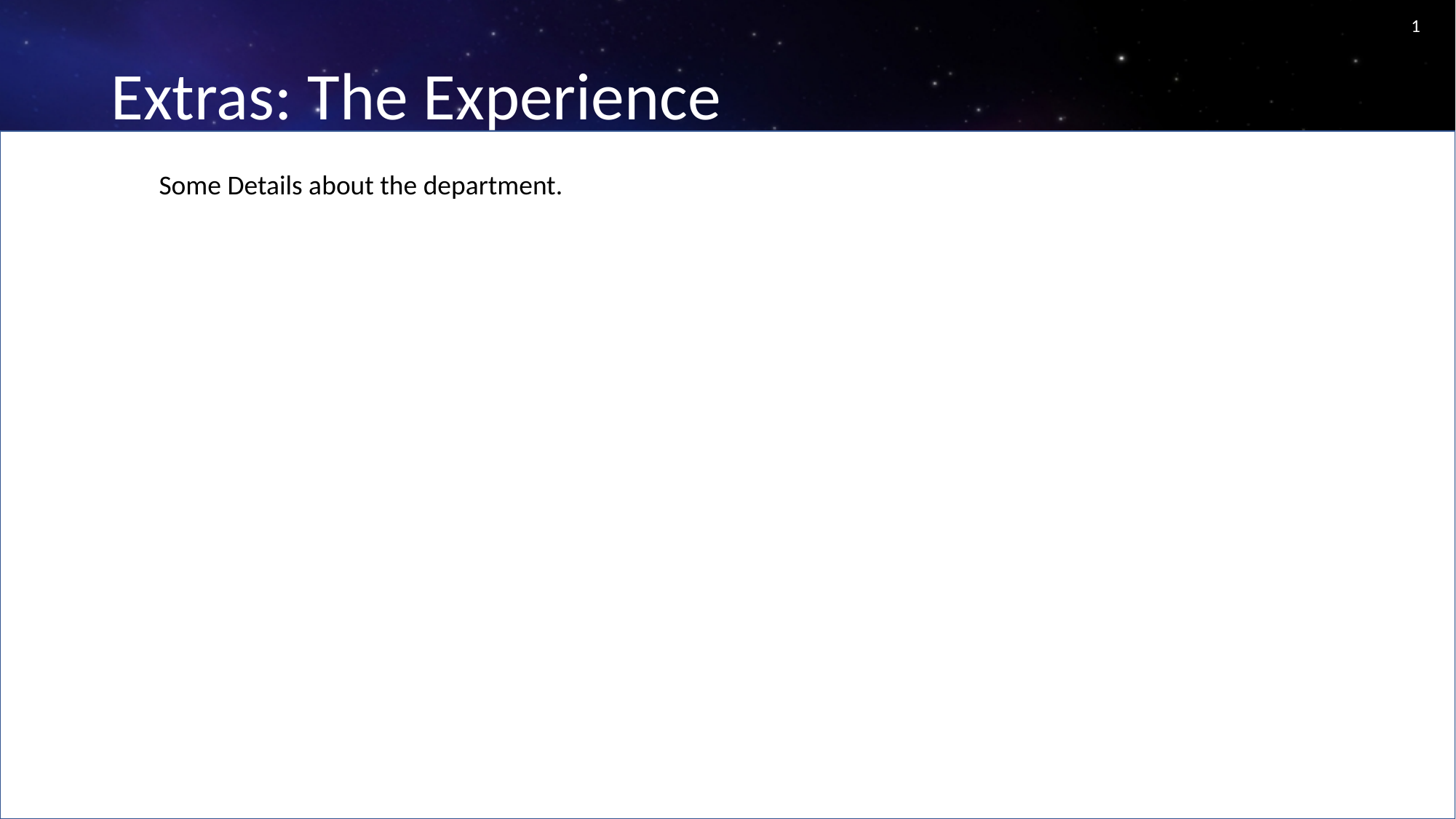

11
# Extras: The Experience

Some Details about the department.